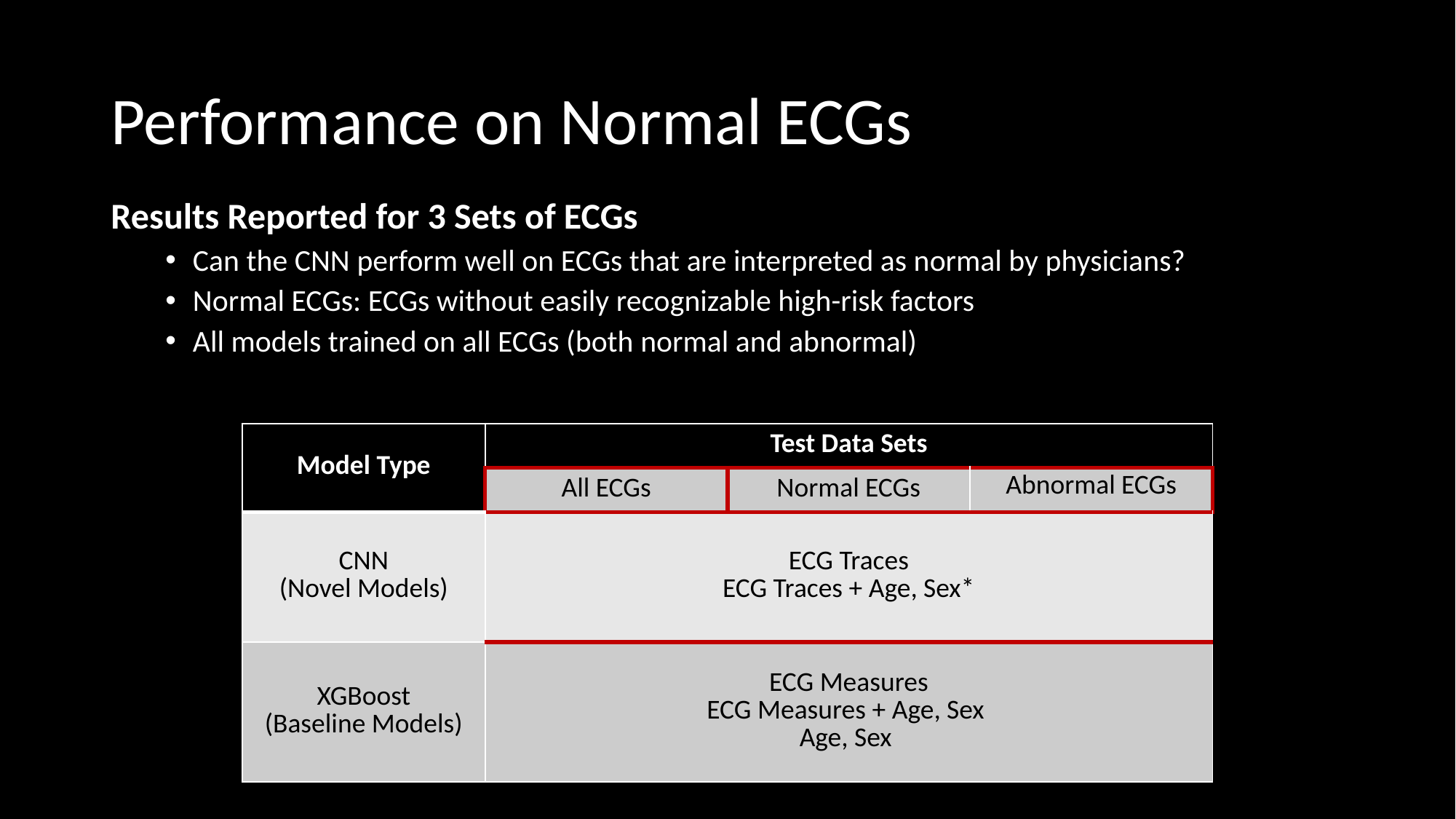

# Performance on Normal ECGs
Results Reported for 3 Sets of ECGs
Can the CNN perform well on ECGs that are interpreted as normal by physicians?
Normal ECGs: ECGs without easily recognizable high-risk factors
All models trained on all ECGs (both normal and abnormal)
| Model Type | Test Data Sets |  |  |
| --- | --- | --- | --- |
| Model | All ECGs | Normal ECGs | Abnormal ECGs |
| CNN (Novel Models) | ECG Traces ECG Traces + Age, Sex\* |  |  |
| XGBoost (Baseline Models) | ECG Measures ECG Measures + Age, Sex Age, Sex |  |  |